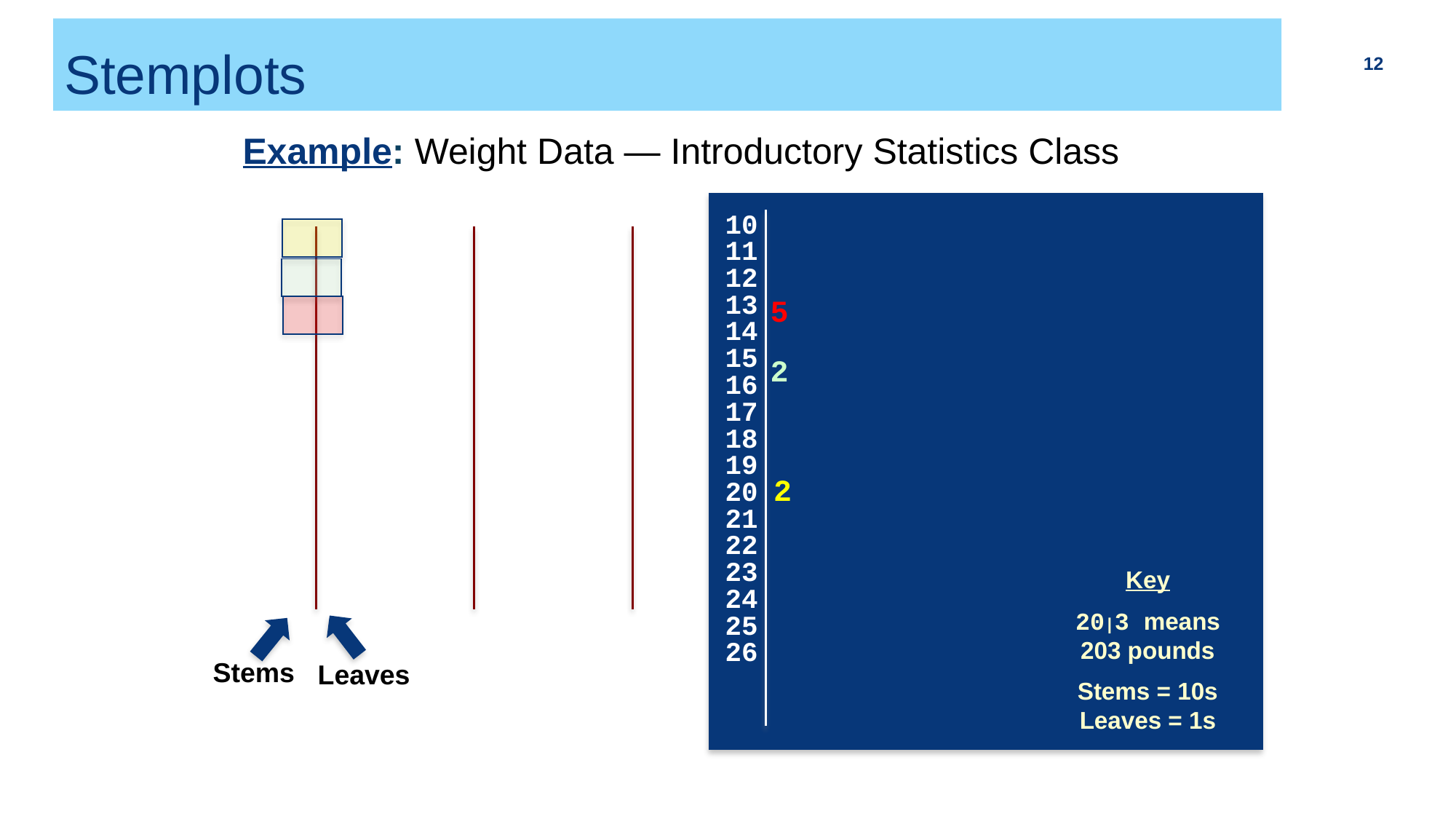

# Stemplots
12
Example: Weight Data ― Introductory Statistics Class

Key
20|3 means
203 pounds
Stems = 10s
Leaves = 1s
10 0166
11 009
12 0034578
13 00359
14 08
15 00257
16 555
17 000255
18 000055567
19 245
20 3
21 025
22 0
23
24
25
26 0

2

2
5

Stems
Leaves